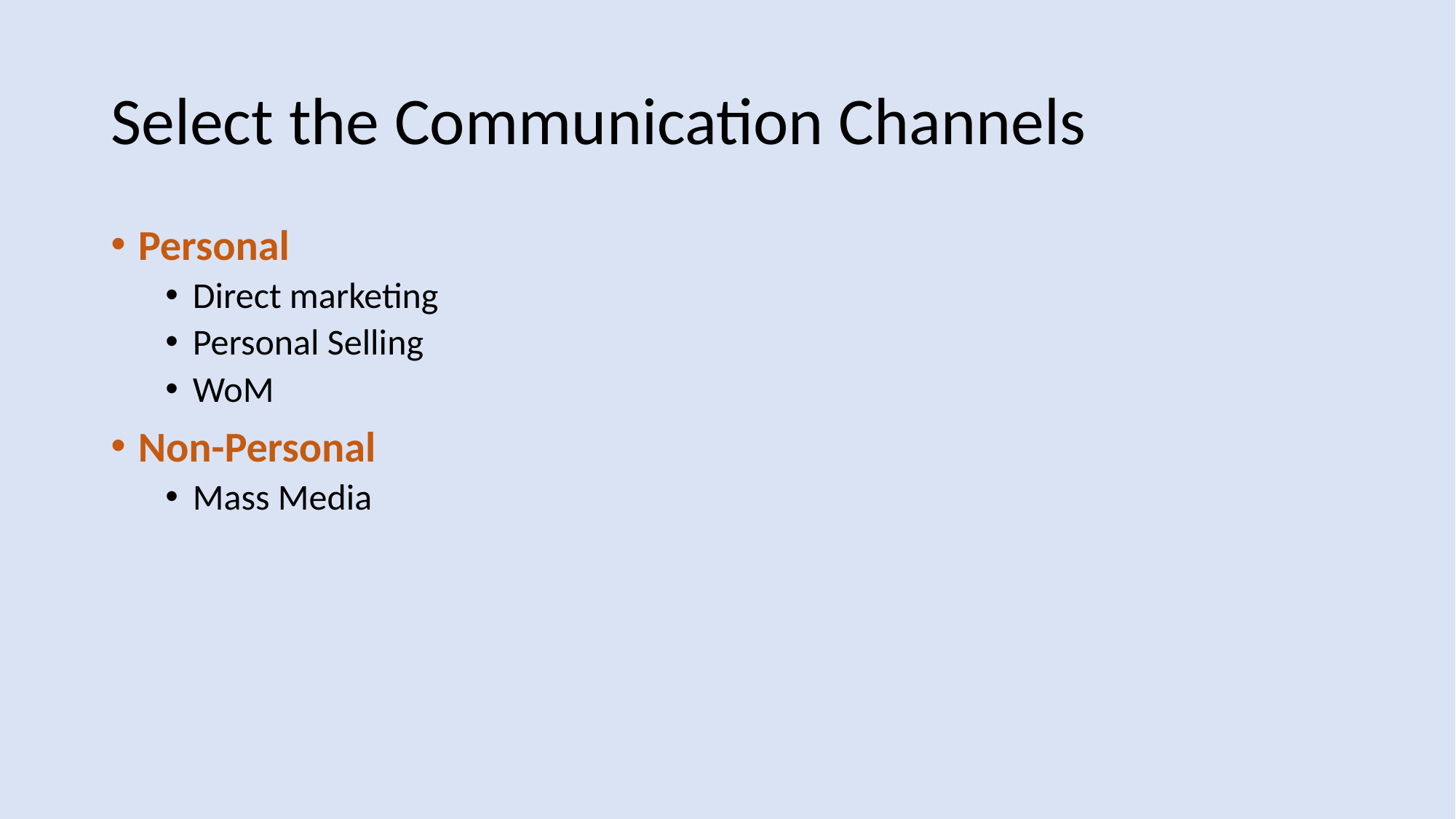

# Select the Communication Channels
Personal
Direct marketing
Personal Selling
WoM
Non-Personal
Mass Media